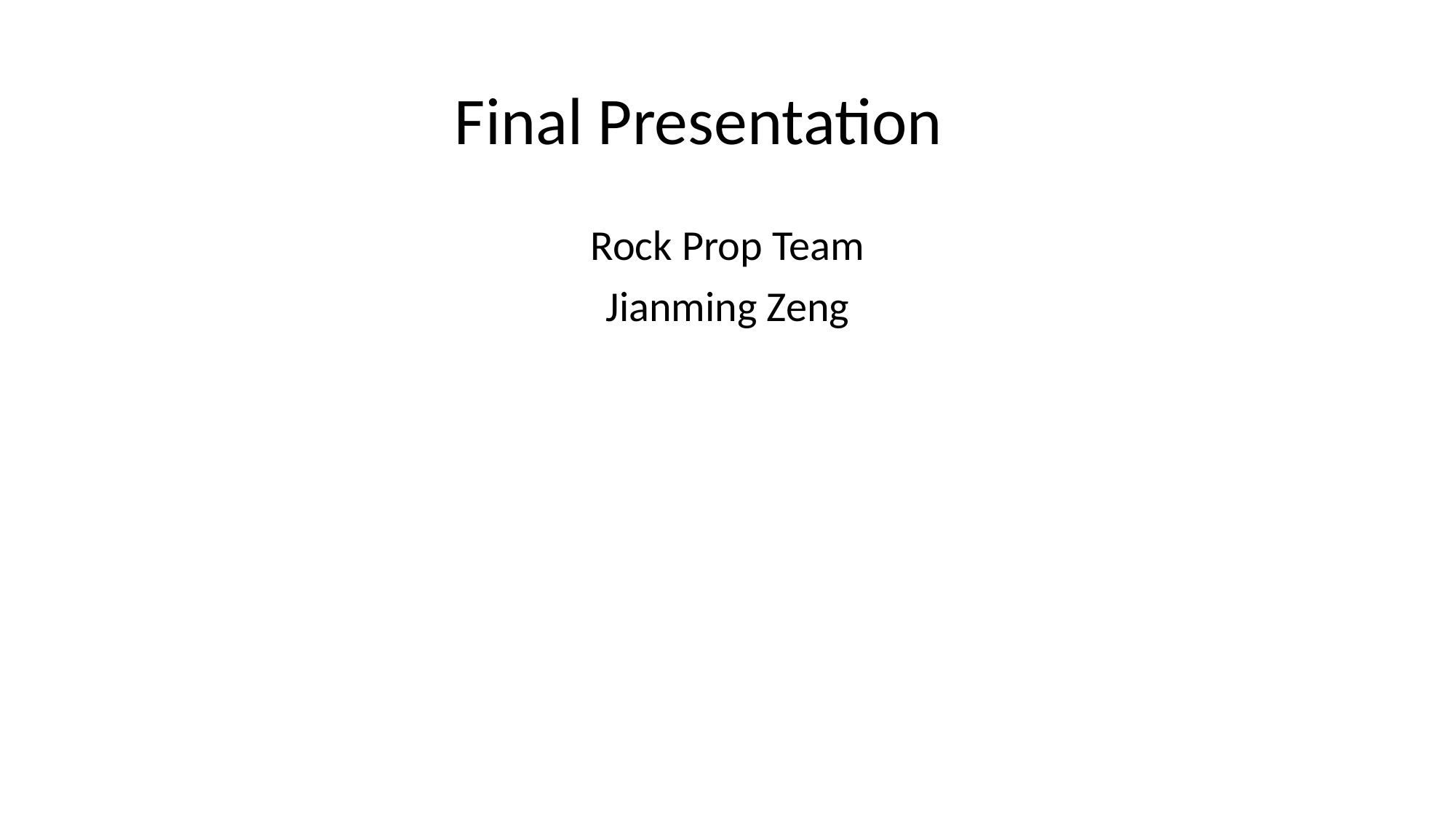

# Final Presentation
Rock Prop Team
Jianming Zeng